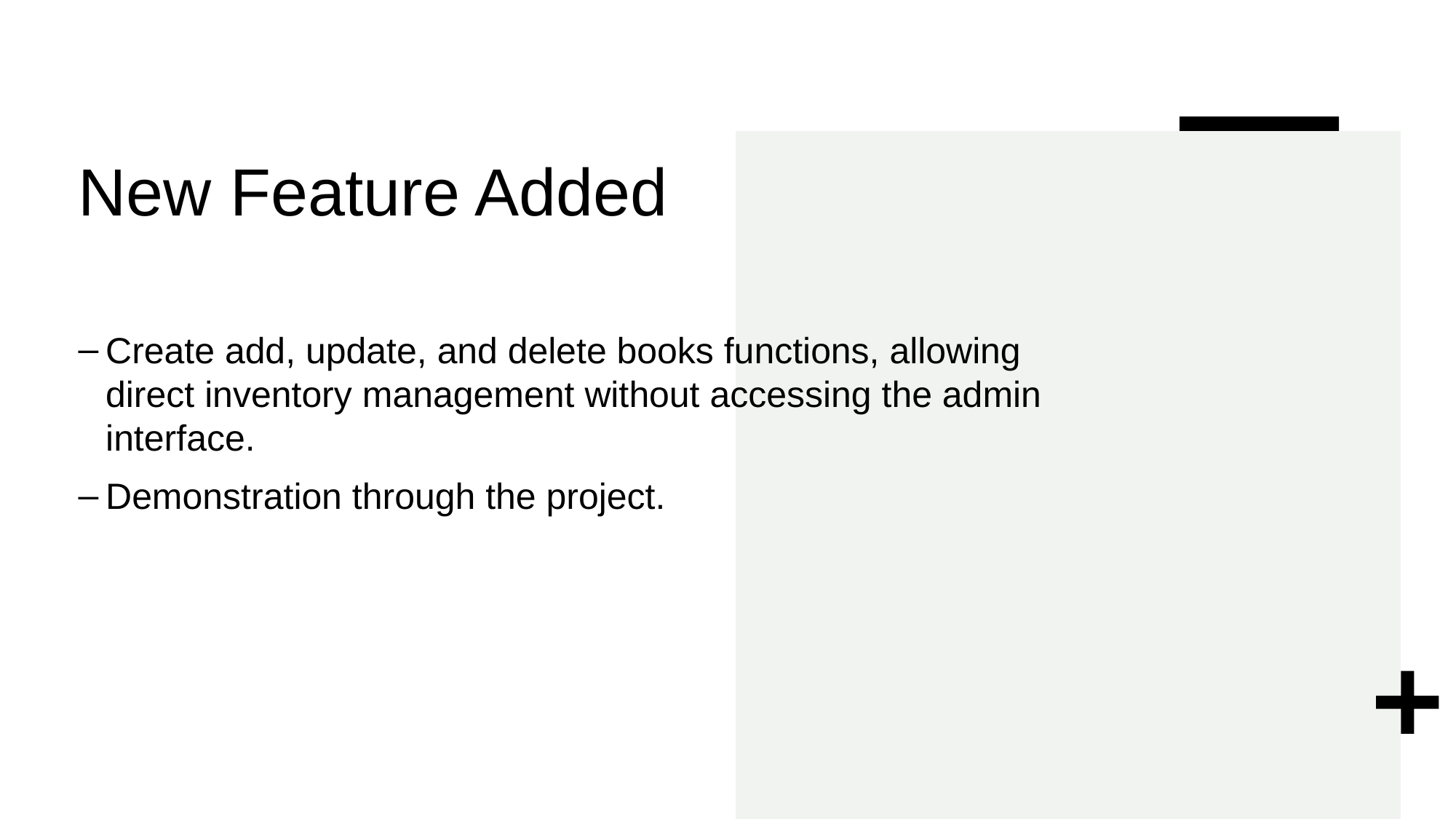

# New Feature Added
Create add, update, and delete books functions, allowing direct inventory management without accessing the admin interface.
Demonstration through the project.